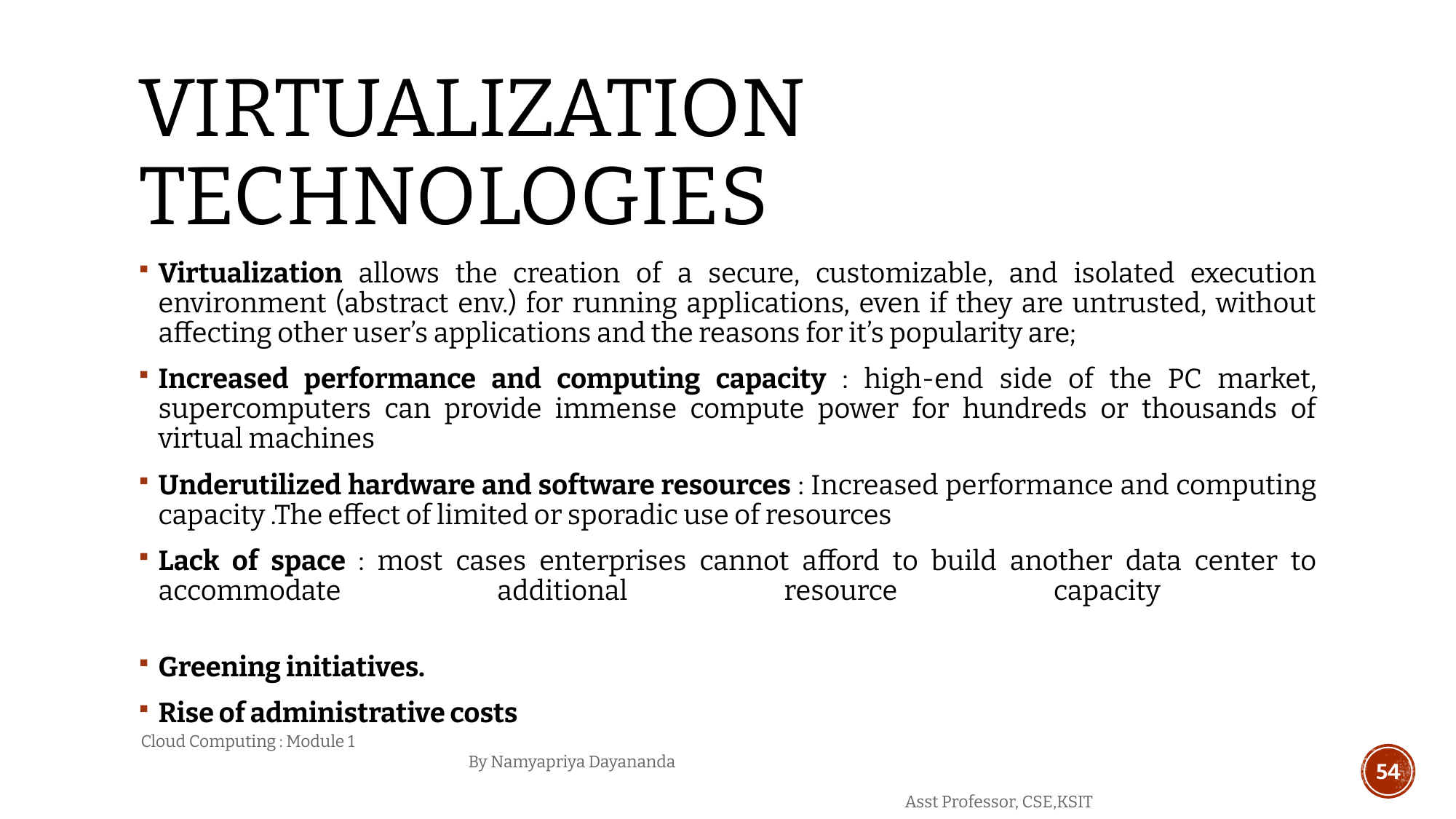

# VIRTUALIZATION TECHNOLOGIES
Virtualization allows the creation of a secure, customizable, and isolated execution environment (abstract env.) for running applications, even if they are untrusted, without affecting other user’s applications and the reasons for it’s popularity are;
Increased performance and computing capacity : high-end side of the PC market, supercomputers can provide immense compute power for hundreds or thousands of virtual machines
Underutilized hardware and software resources : Increased performance and computing capacity .The effect of limited or sporadic use of resources
Lack of space : most cases enterprises cannot afford to build another data center to accommodate additional resource capacity
Greening initiatives.
Rise of administrative costs
Cloud Computing : Module 1                                             										By Namyapriya Dayananda
																	Asst Professor, CSE,KSIT
54